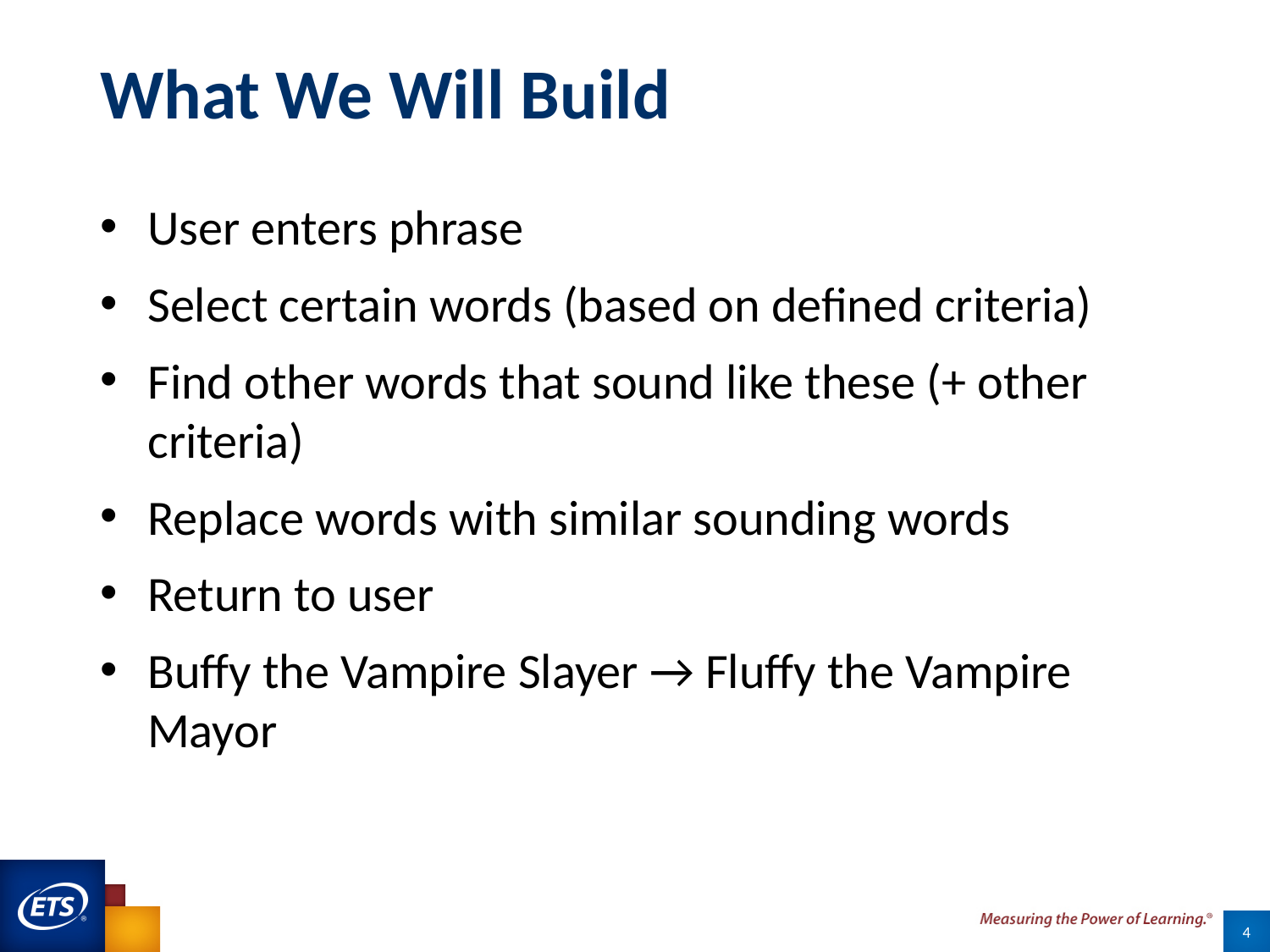

# What We Will Build
User enters phrase
Select certain words (based on defined criteria)
Find other words that sound like these (+ other criteria)
Replace words with similar sounding words
Return to user
Buffy the Vampire Slayer → Fluffy the Vampire Mayor
4